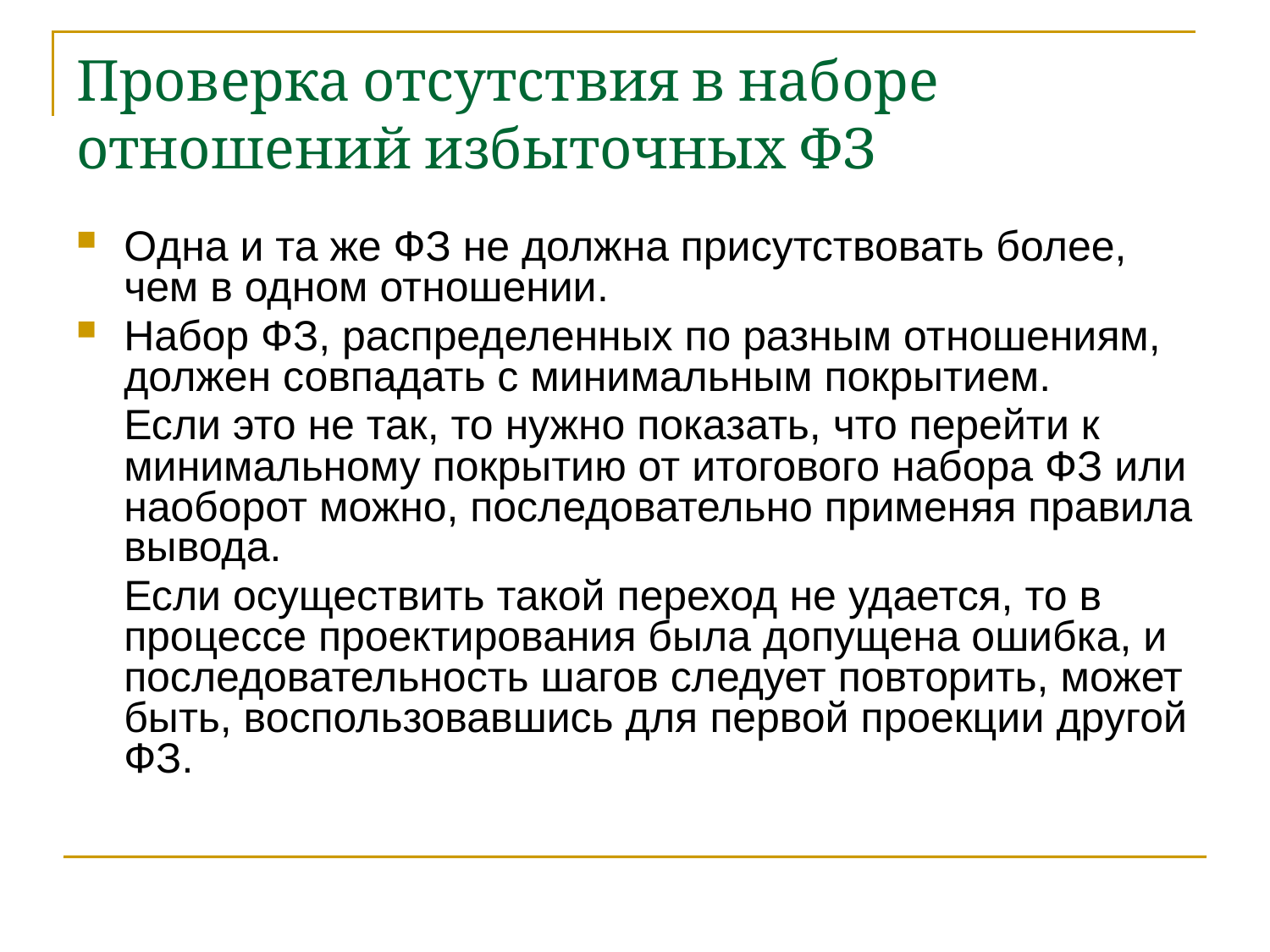

# Проверка отсутствия в наборе отношений избыточных ФЗ
Одна и та же ФЗ не должна присутствовать более, чем в одном отношении.
Набор ФЗ, распределенных по разным отношениям, должен совпадать с минимальным покрытием.
	Если это не так, то нужно показать, что перейти к минимальному покрытию от итогового набора ФЗ или наоборот можно, последовательно применяя правила вывода.
	Если осуществить такой переход не удается, то в процессе проектирования была допущена ошибка, и последовательность шагов следует повторить, может быть, воспользовавшись для первой проекции другой ФЗ.